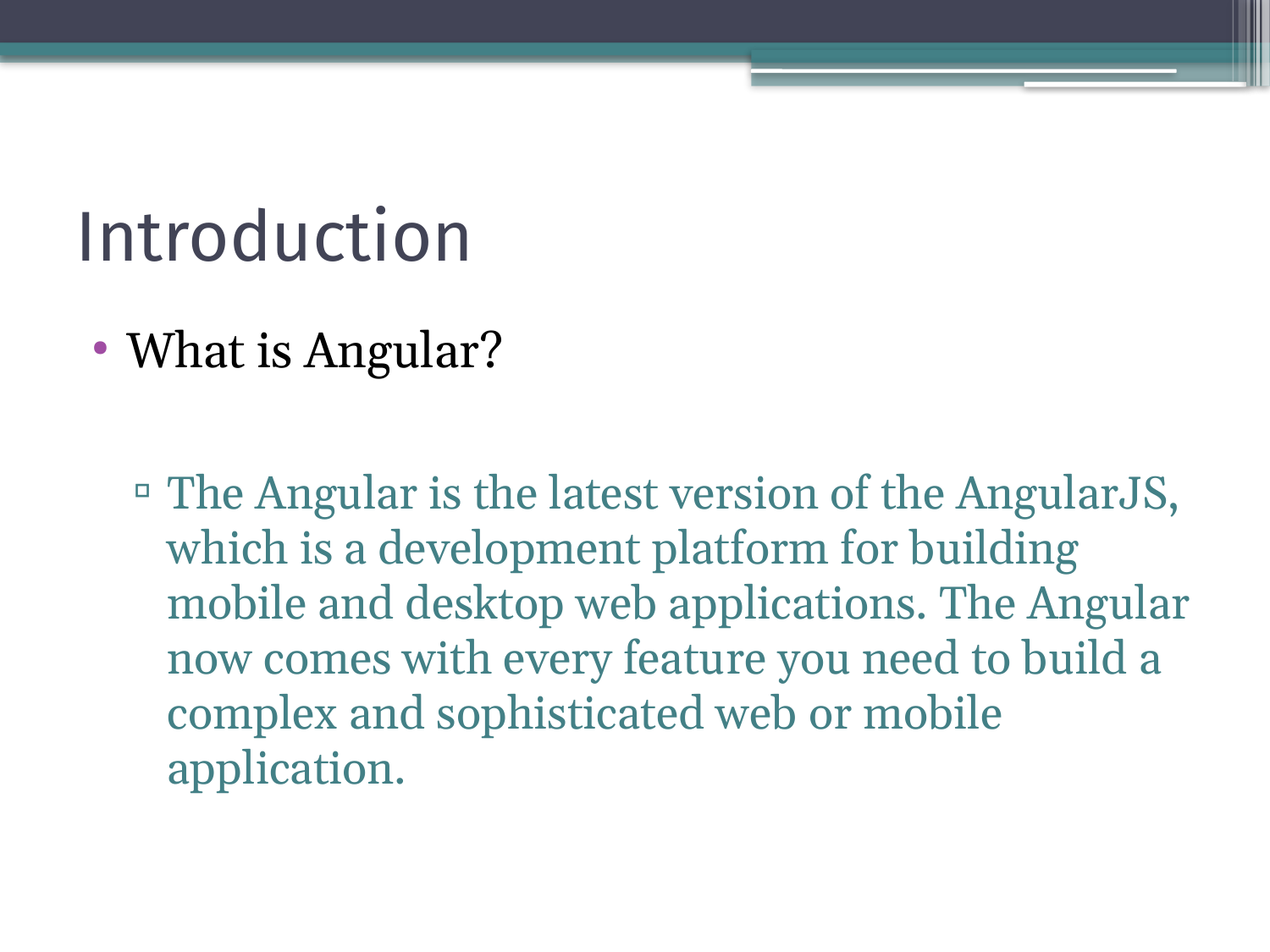

# Introduction
What is Angular?

The Angular is the latest version of the AngularJS, which is a development platform for building mobile and desktop web applications. The Angular now comes with every feature you need to build a complex and sophisticated web or mobile application.